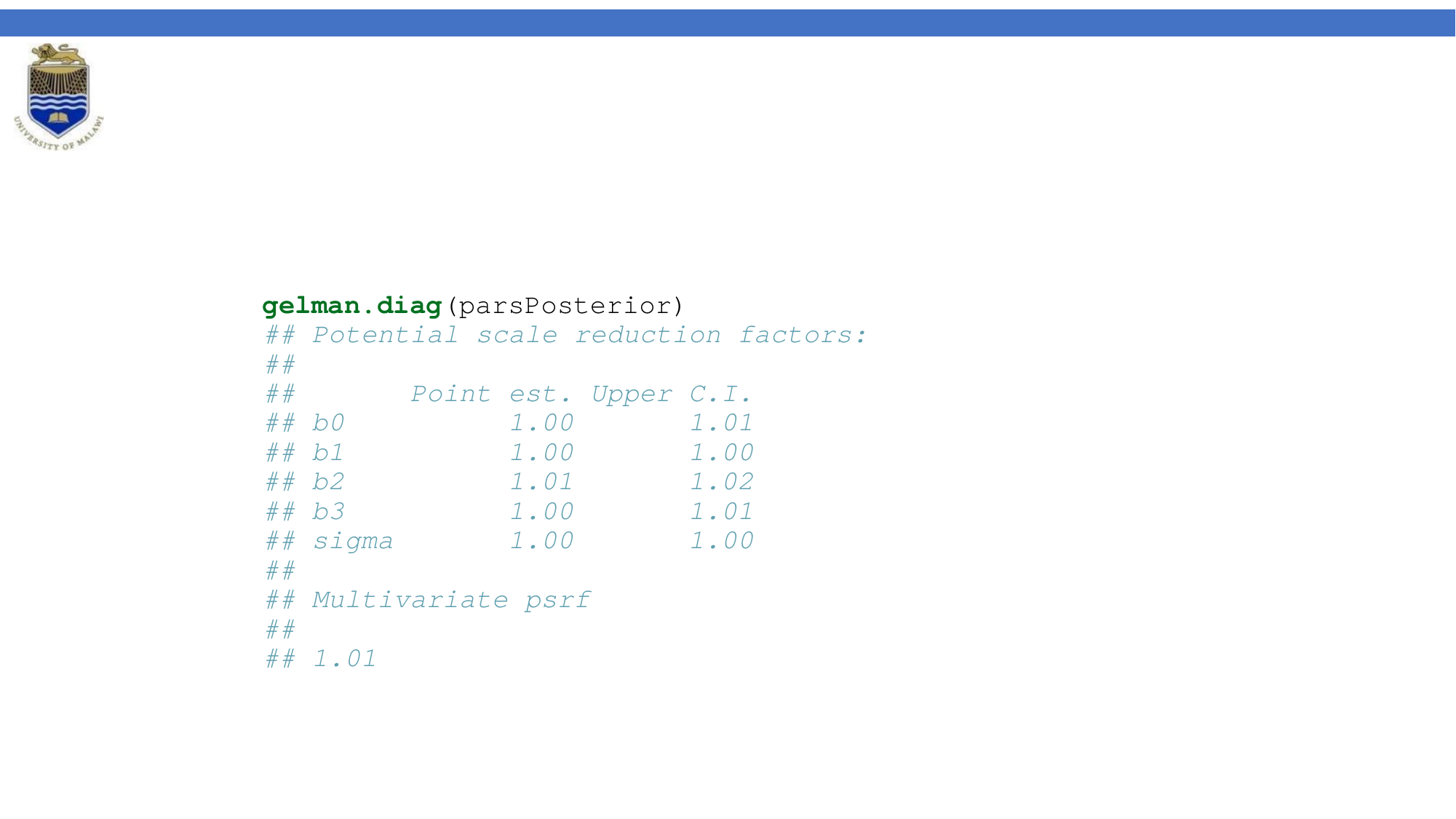

gelman.diag(parsPosterior)
## Potential scale reduction factors:
##
##       Point est. Upper C.I.
## b0          1.00       1.01
## b1          1.00       1.00
## b2          1.01       1.02
## b3          1.00       1.01
## sigma       1.00       1.00
##
## Multivariate psrf
##
## 1.01